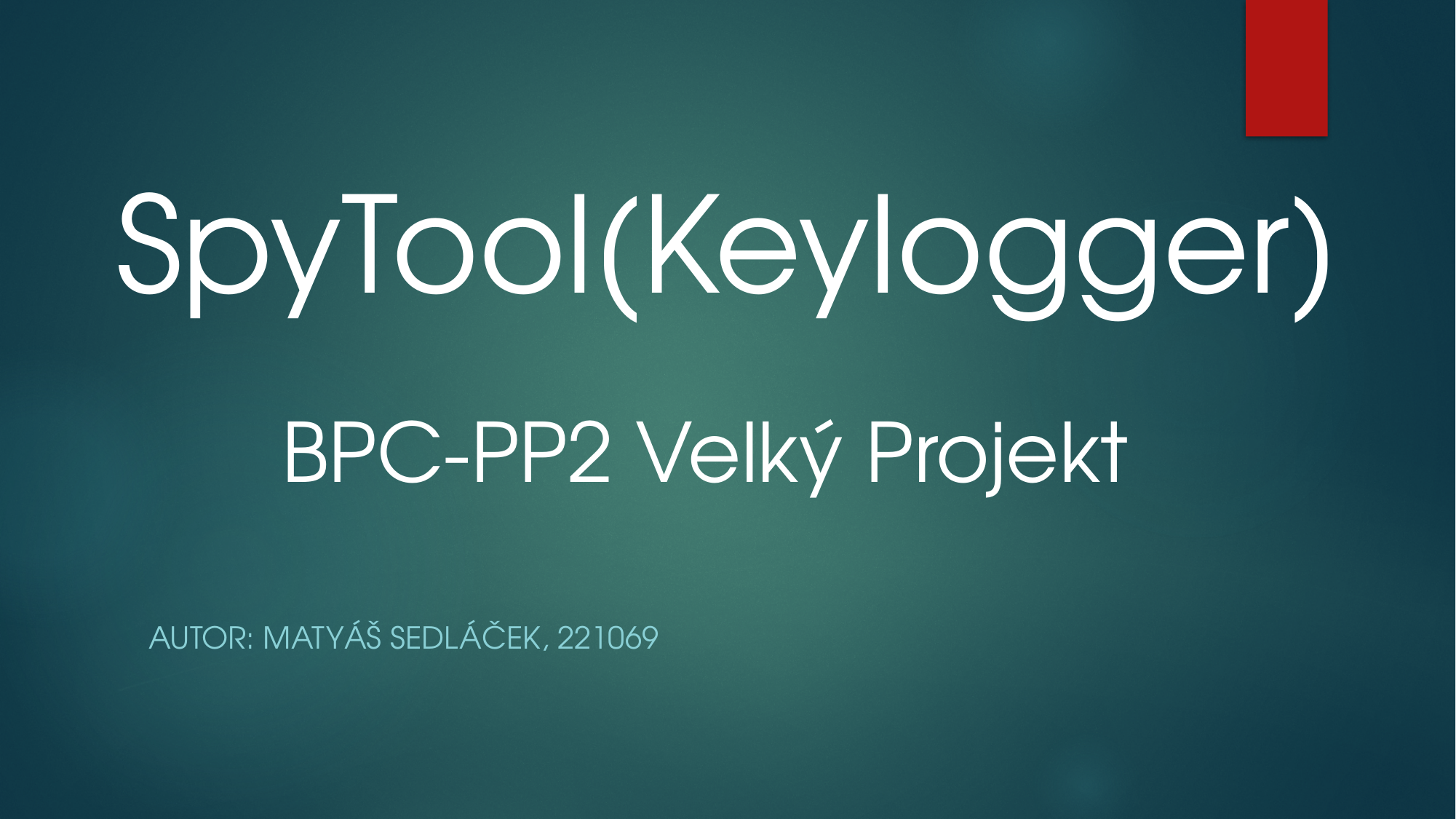

# SpyTool(Keylogger)
BPC-PP2 Velký Projekt
AUTOR: Matyáš Sedláček, 221069